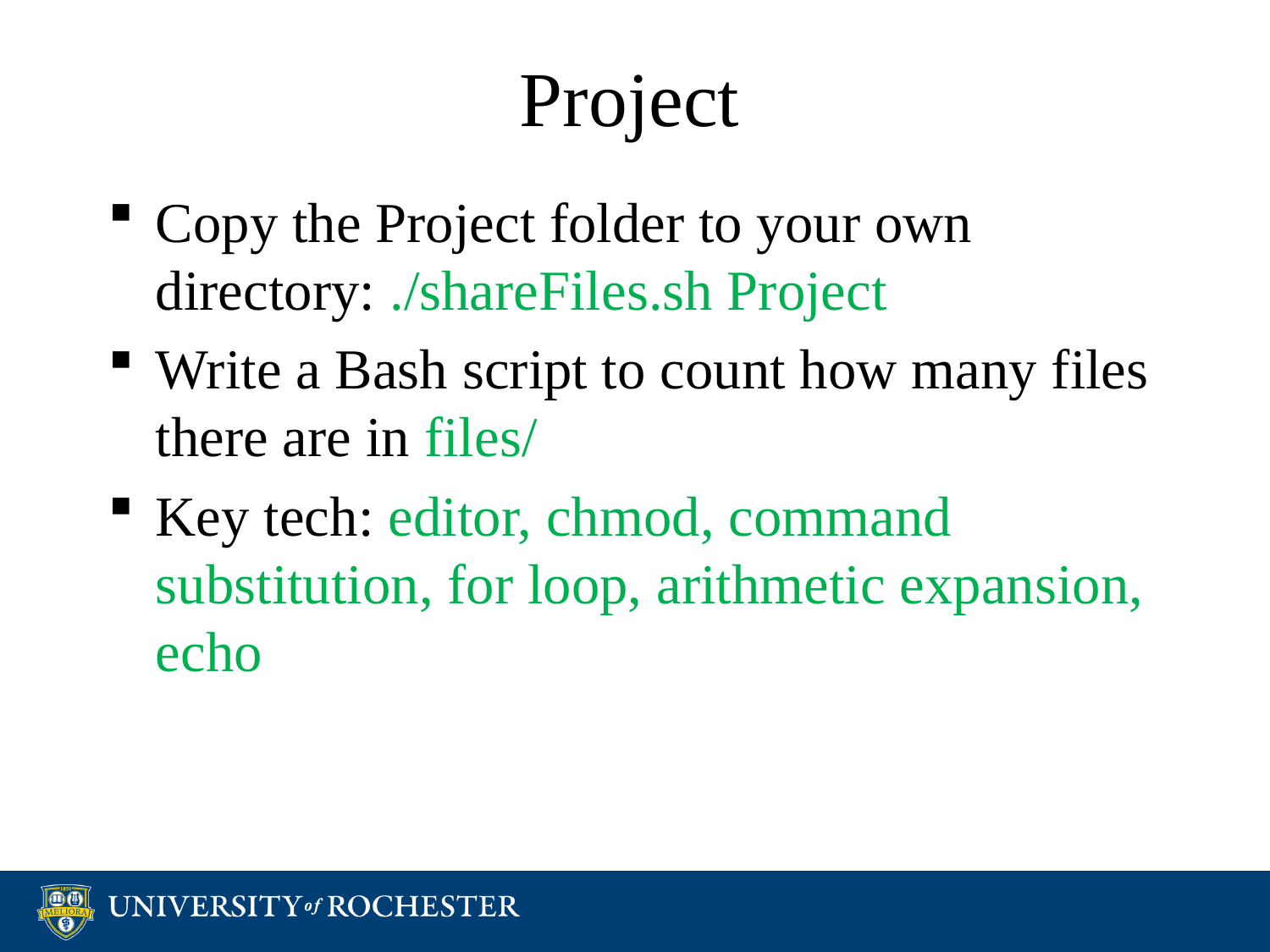

# Project
Copy the Project folder to your own directory: ./shareFiles.sh Project
Write a Bash script to count how many files there are in files/
Key tech: editor, chmod, command substitution, for loop, arithmetic expansion, echo